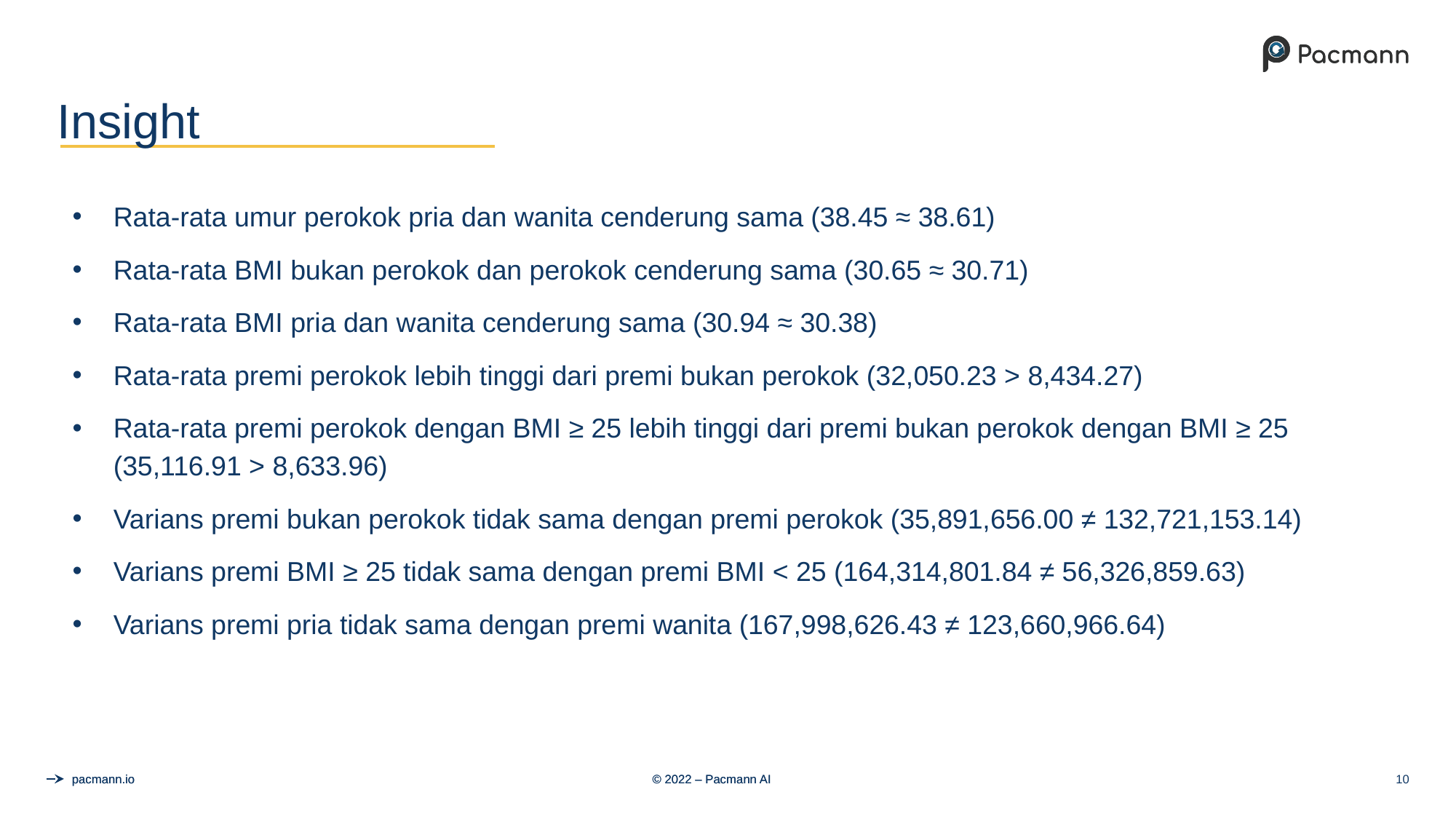

# Insight
Rata-rata umur perokok pria dan wanita cenderung sama (38.45 ≈ 38.61)
Rata-rata BMI bukan perokok dan perokok cenderung sama (30.65 ≈ 30.71)
Rata-rata BMI pria dan wanita cenderung sama (30.94 ≈ 30.38)
Rata-rata premi perokok lebih tinggi dari premi bukan perokok (32,050.23 > 8,434.27)
Rata-rata premi perokok dengan BMI ≥ 25 lebih tinggi dari premi bukan perokok dengan BMI ≥ 25 (35,116.91 > 8,633.96)
Varians premi bukan perokok tidak sama dengan premi perokok (35,891,656.00 ≠ 132,721,153.14)
Varians premi BMI ≥ 25 tidak sama dengan premi BMI < 25 (164,314,801.84 ≠ 56,326,859.63)
Varians premi pria tidak sama dengan premi wanita (167,998,626.43 ≠ 123,660,966.64)